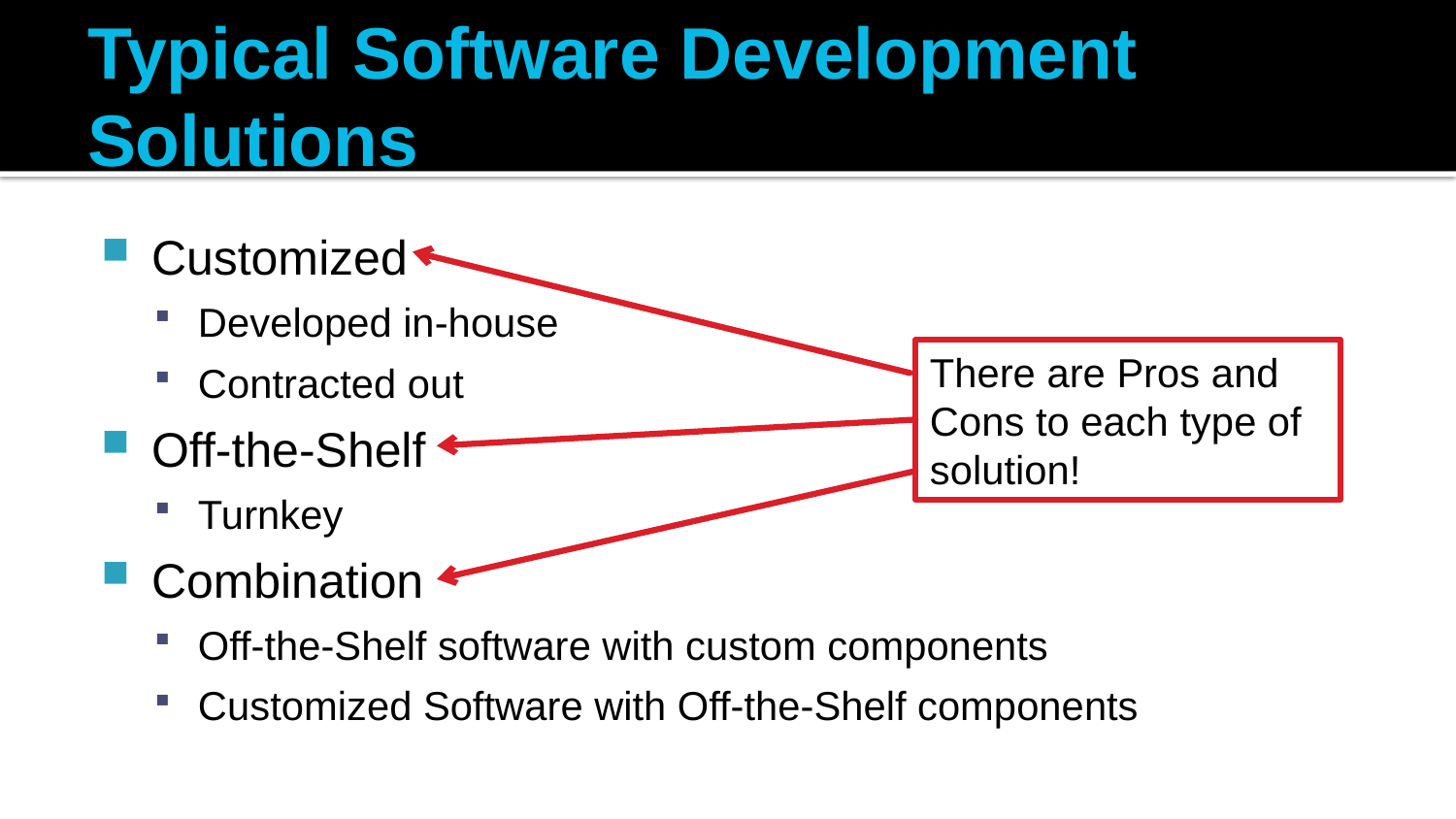

# Typical Software Development Solutions
Customized
Developed in-house
Contracted out
Off-the-Shelf
Turnkey
Combination
Off-the-Shelf software with custom components
Customized Software with Off-the-Shelf components
There are Pros and Cons to each type of solution!